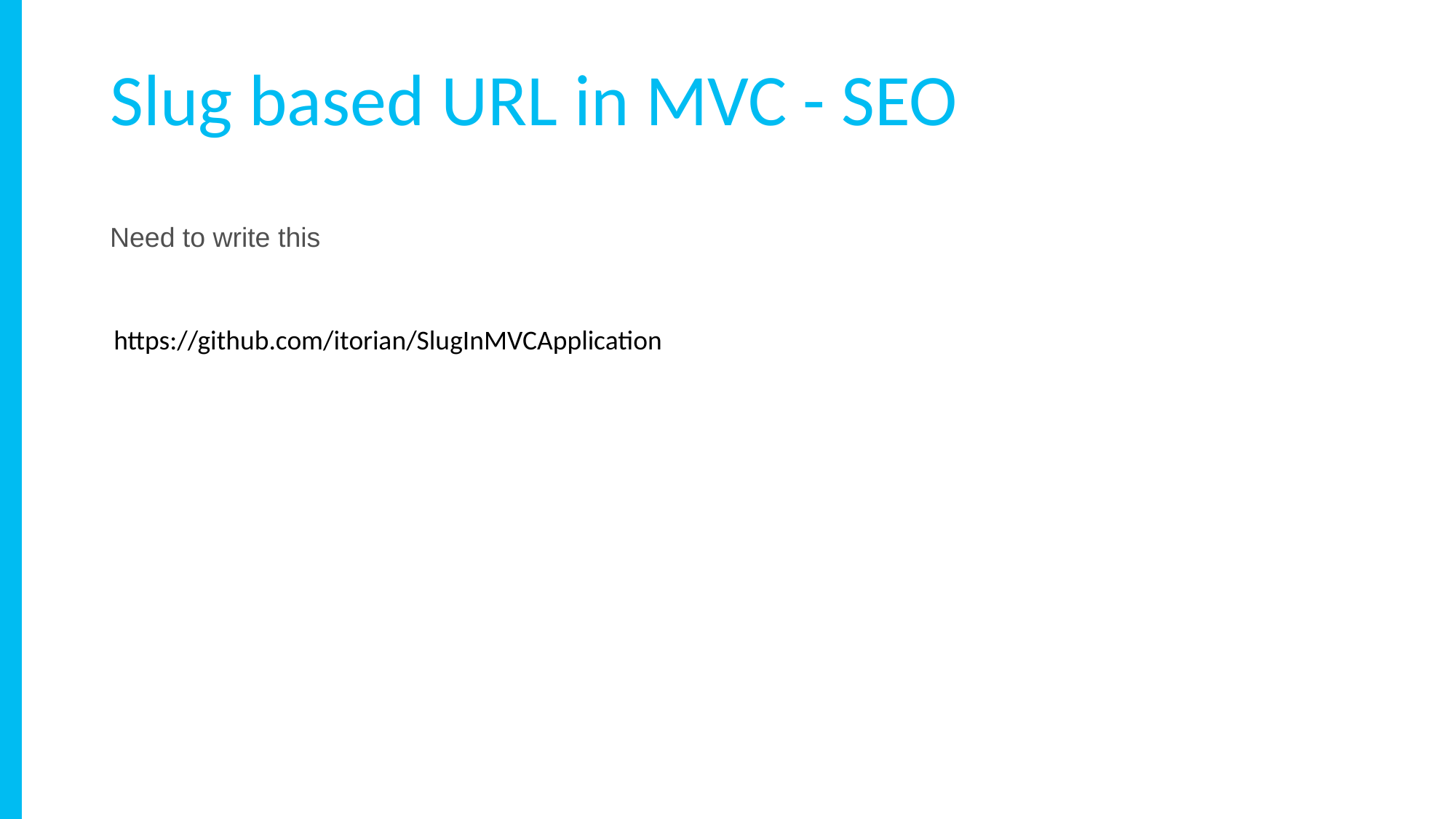

Slug based URL in MVC - SEO
Need to write this
https://github.com/itorian/SlugInMVCApplication